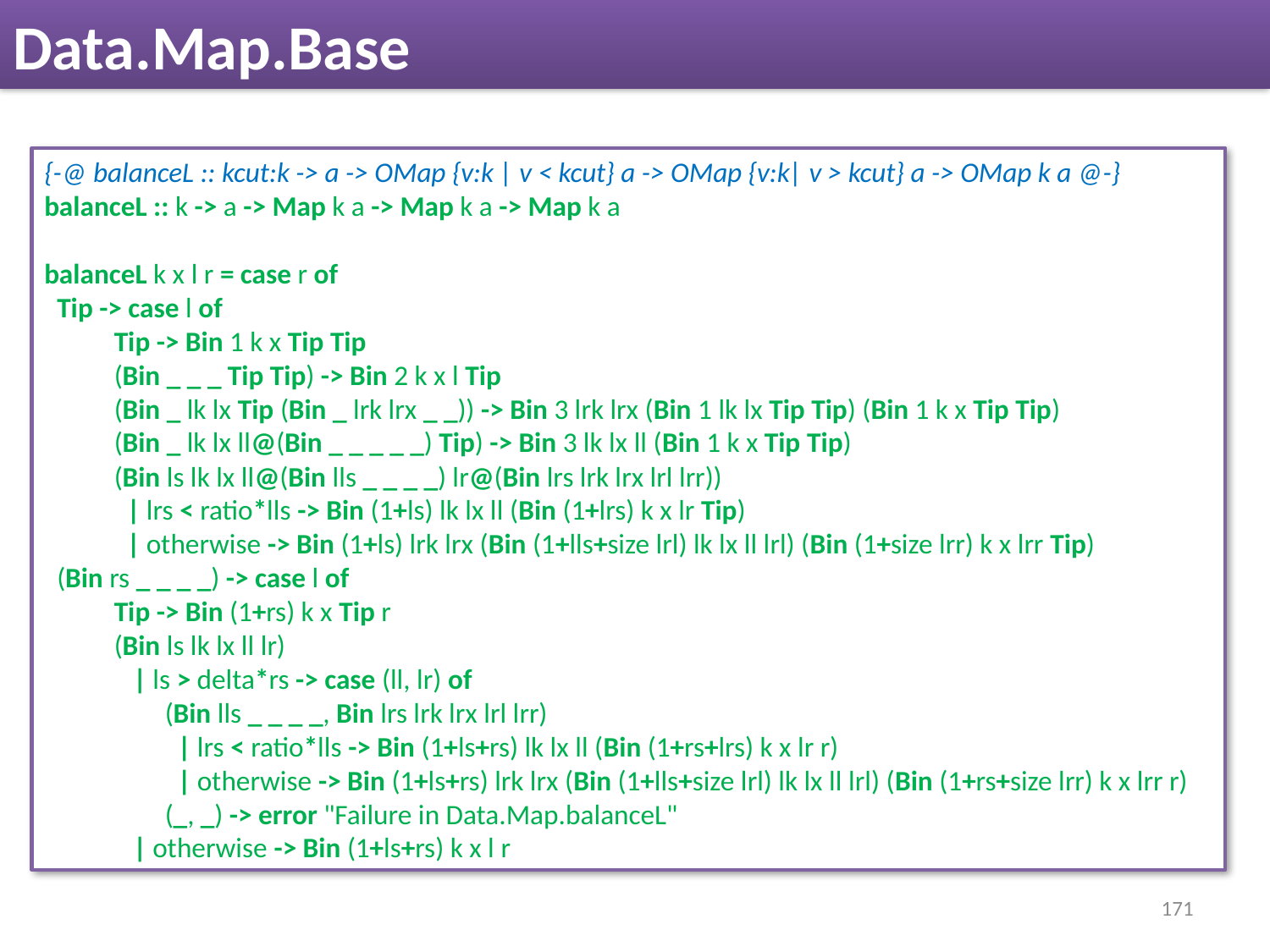

# Data.Map.Base
{-@ balanceL :: kcut:k -> a -> OMap {v:k | v < kcut} a -> OMap {v:k| v > kcut} a -> OMap k a @-}
balanceL :: k -> a -> Map k a -> Map k a -> Map k a

balanceL k x l r = case r of
  Tip -> case l of
           Tip -> Bin 1 k x Tip Tip
           (Bin _ _ _ Tip Tip) -> Bin 2 k x l Tip
           (Bin _ lk lx Tip (Bin _ lrk lrx _ _)) -> Bin 3 lrk lrx (Bin 1 lk lx Tip Tip) (Bin 1 k x Tip Tip)
           (Bin _ lk lx ll@(Bin _ _ _ _ _) Tip) -> Bin 3 lk lx ll (Bin 1 k x Tip Tip)
           (Bin ls lk lx ll@(Bin lls _ _ _ _) lr@(Bin lrs lrk lrx lrl lrr))
             | lrs < ratio*lls -> Bin (1+ls) lk lx ll (Bin (1+lrs) k x lr Tip)
             | otherwise -> Bin (1+ls) lrk lrx (Bin (1+lls+size lrl) lk lx ll lrl) (Bin (1+size lrr) k x lrr Tip)
  (Bin rs _ _ _ _) -> case l of
           Tip -> Bin (1+rs) k x Tip r
           (Bin ls lk lx ll lr)
              | ls > delta*rs -> case (ll, lr) of
                   (Bin lls _ _ _ _, Bin lrs lrk lrx lrl lrr)
                     | lrs < ratio*lls -> Bin (1+ls+rs) lk lx ll (Bin (1+rs+lrs) k x lr r)
                     | otherwise -> Bin (1+ls+rs) lrk lrx (Bin (1+lls+size lrl) lk lx ll lrl) (Bin (1+rs+size lrr) k x lrr r)
                   (_, _) -> error "Failure in Data.Map.balanceL"
              | otherwise -> Bin (1+ls+rs) k x l r
171